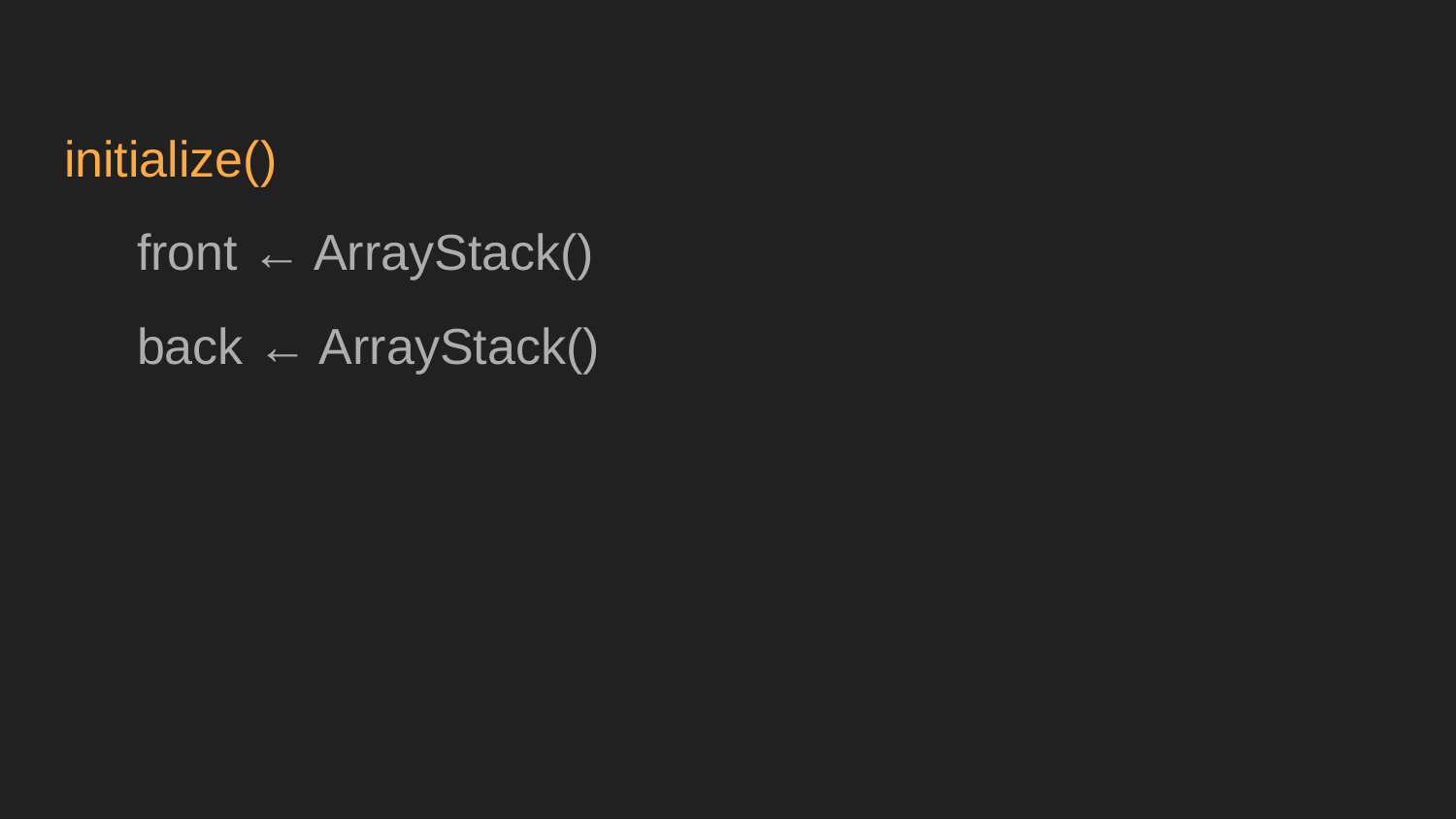

initialize()
front ← ArrayStack()
back ← ArrayStack()